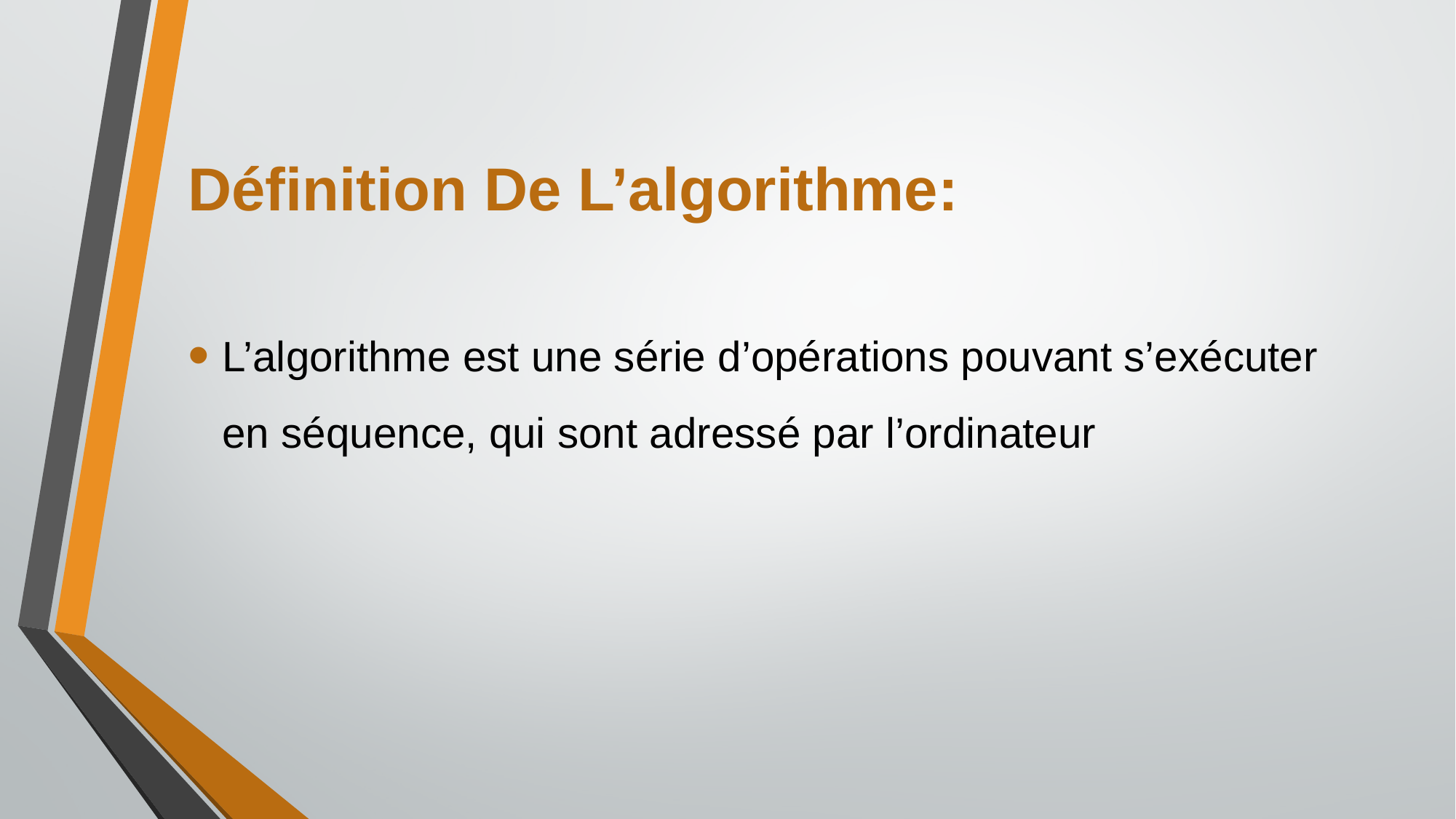

# Définition De L’algorithme:
L’algorithme est une série d’opérations pouvant s’exécuter en séquence, qui sont adressé par l’ordinateur